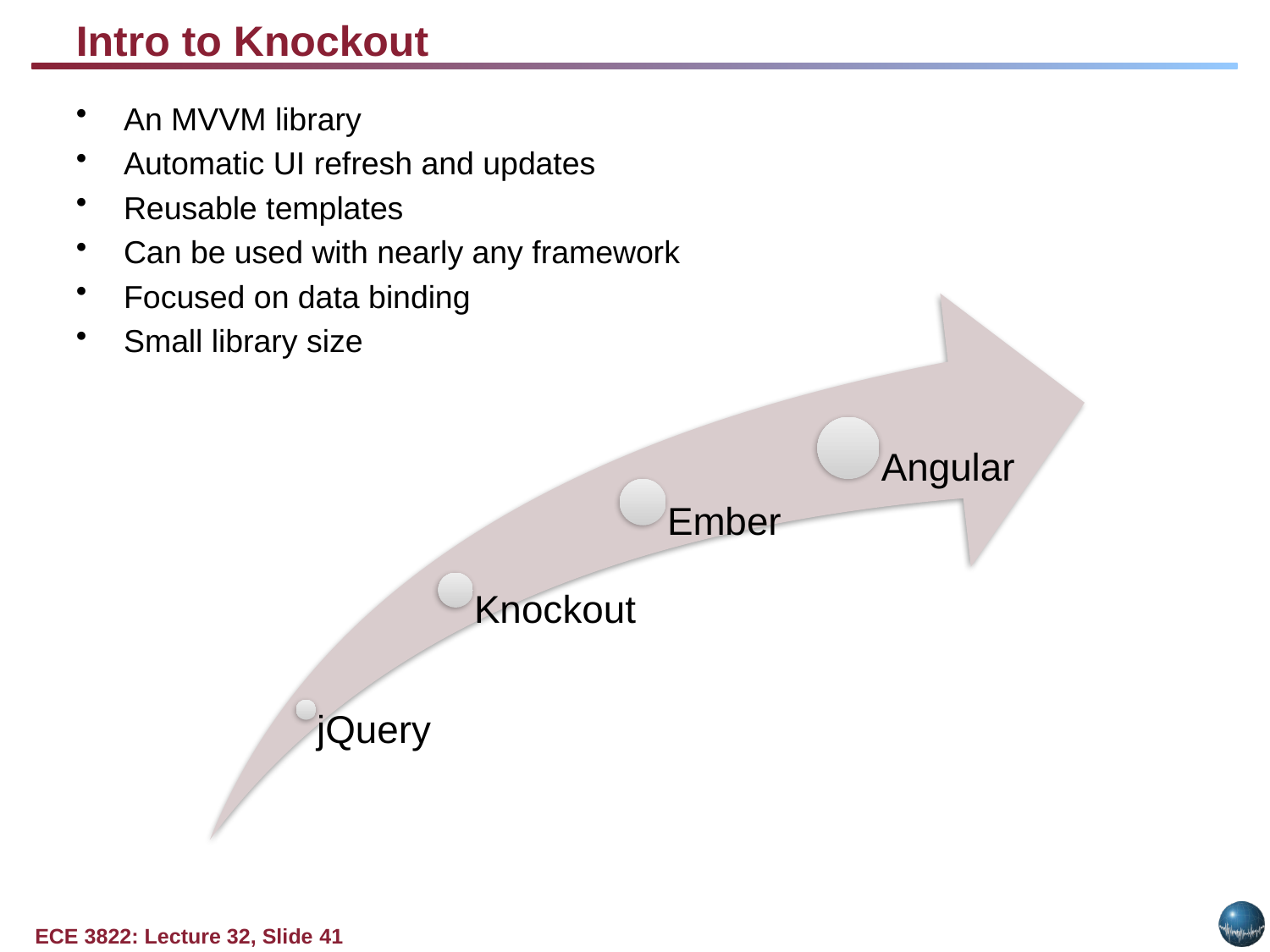

# Intro to Knockout
An MVVM library
Automatic UI refresh and updates
Reusable templates
Can be used with nearly any framework
Focused on data binding
Small library size

jQuery
Knockout
Ember
Angular